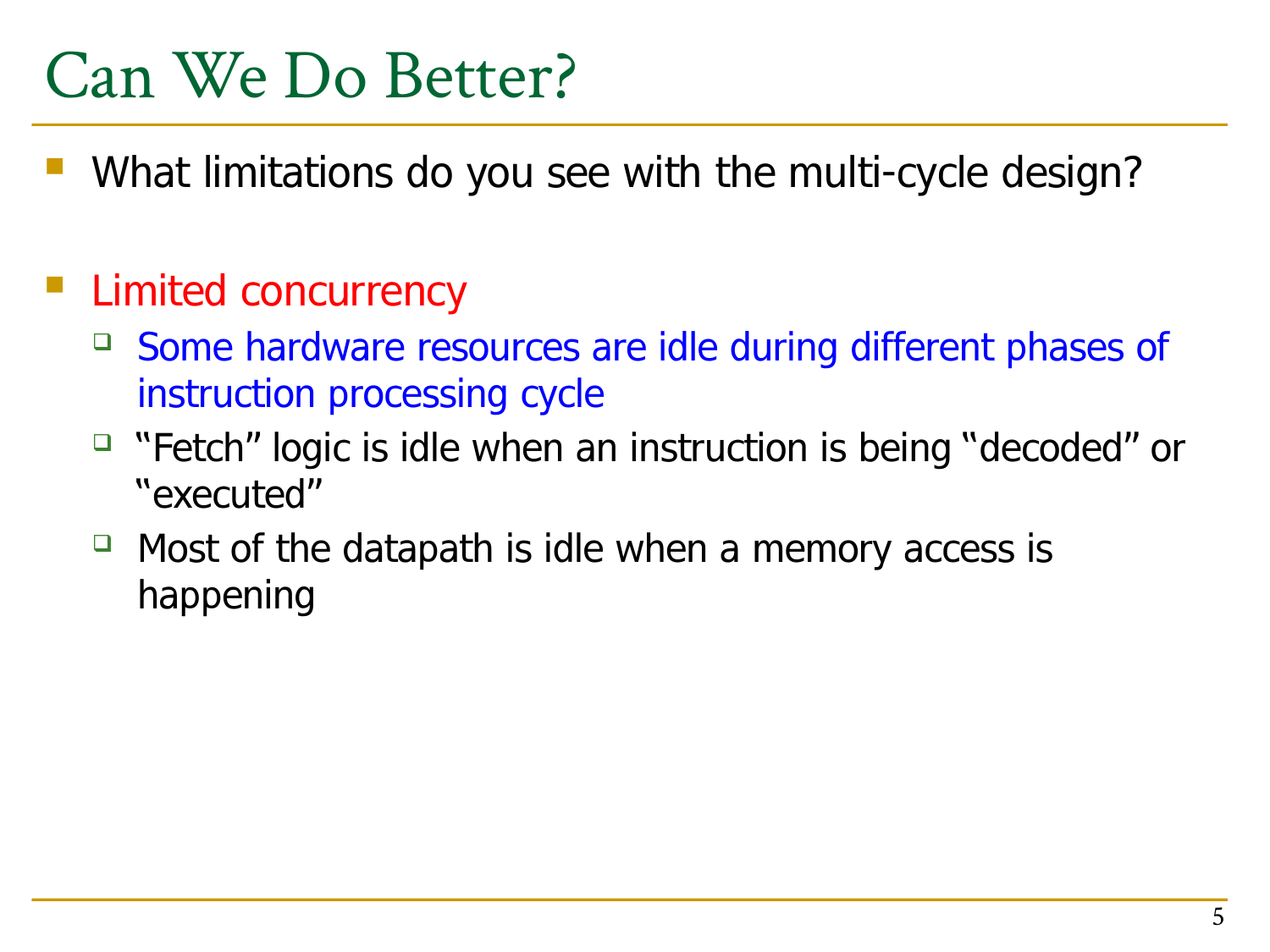

# Can We Do Better?
What limitations do you see with the multi-cycle design?

Limited concurrency
Some hardware resources are idle during different phases of instruction processing cycle
“Fetch” logic is idle when an instruction is being “decoded” or “executed”
Most of the datapath is idle when a memory access is happening
5